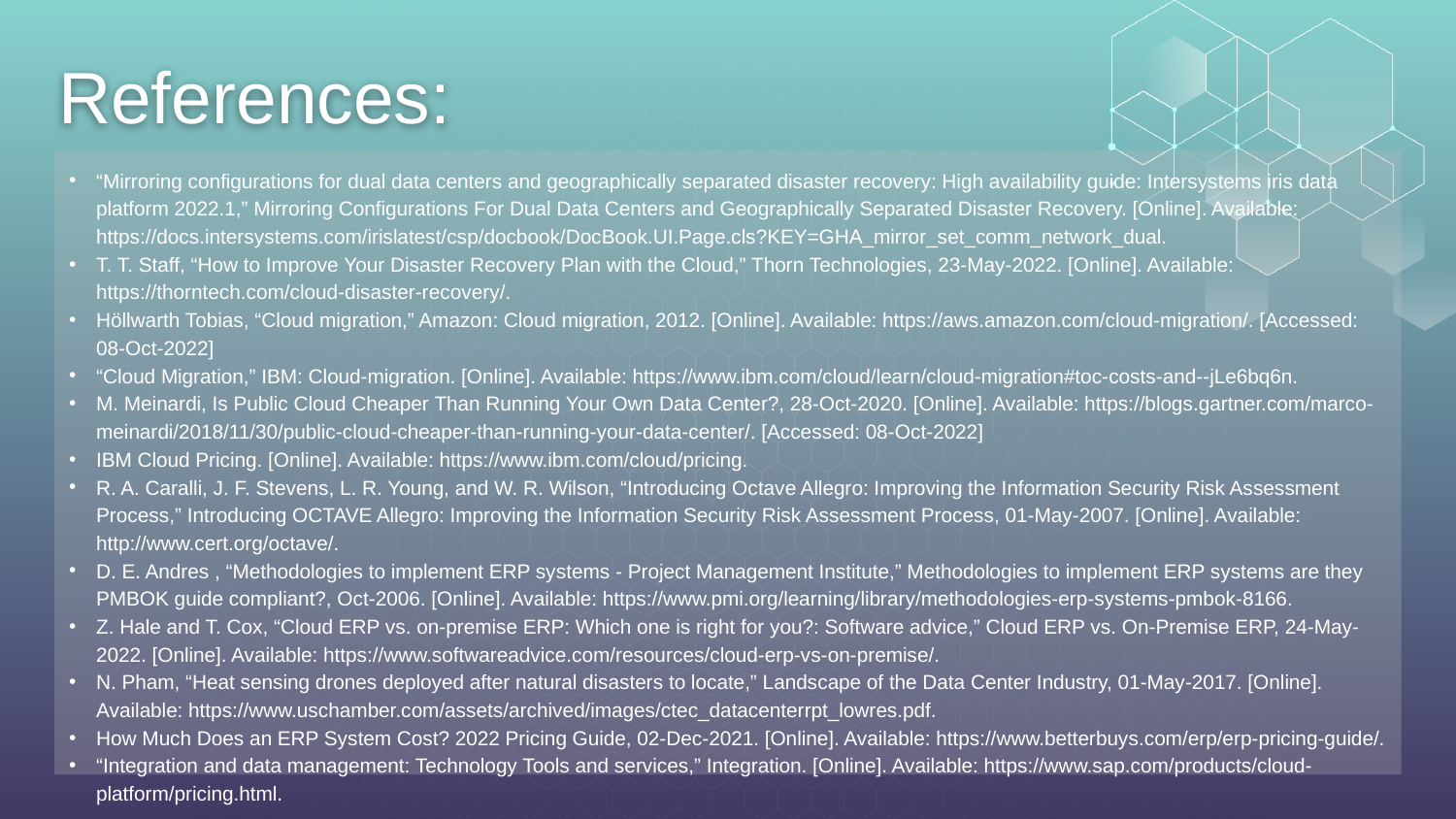

# References:
“Mirroring configurations for dual data centers and geographically separated disaster recovery: High availability guide: Intersystems iris data platform 2022.1,” Mirroring Configurations For Dual Data Centers and Geographically Separated Disaster Recovery. [Online]. Available: https://docs.intersystems.com/irislatest/csp/docbook/DocBook.UI.Page.cls?KEY=GHA_mirror_set_comm_network_dual.
T. T. Staff, “How to Improve Your Disaster Recovery Plan with the Cloud,” Thorn Technologies, 23-May-2022. [Online]. Available: https://thorntech.com/cloud-disaster-recovery/.
Höllwarth Tobias, “Cloud migration,” Amazon: Cloud migration, 2012. [Online]. Available: https://aws.amazon.com/cloud-migration/. [Accessed: 08-Oct-2022]
“Cloud Migration,” IBM: Cloud-migration. [Online]. Available: https://www.ibm.com/cloud/learn/cloud-migration#toc-costs-and--jLe6bq6n.
M. Meinardi, Is Public Cloud Cheaper Than Running Your Own Data Center?, 28-Oct-2020. [Online]. Available: https://blogs.gartner.com/marco-meinardi/2018/11/30/public-cloud-cheaper-than-running-your-data-center/. [Accessed: 08-Oct-2022]
IBM Cloud Pricing. [Online]. Available: https://www.ibm.com/cloud/pricing.
R. A. Caralli, J. F. Stevens, L. R. Young, and W. R. Wilson, “Introducing Octave Allegro: Improving the Information Security Risk Assessment Process,” Introducing OCTAVE Allegro: Improving the Information Security Risk Assessment Process, 01-May-2007. [Online]. Available: http://www.cert.org/octave/.
D. E. Andres , “Methodologies to implement ERP systems - Project Management Institute,” Methodologies to implement ERP systems are they PMBOK guide compliant?, Oct-2006. [Online]. Available: https://www.pmi.org/learning/library/methodologies-erp-systems-pmbok-8166.
Z. Hale and T. Cox, “Cloud ERP vs. on-premise ERP: Which one is right for you?: Software advice,” Cloud ERP vs. On-Premise ERP, 24-May-2022. [Online]. Available: https://www.softwareadvice.com/resources/cloud-erp-vs-on-premise/.
N. Pham, “Heat sensing drones deployed after natural disasters to locate,” Landscape of the Data Center Industry, 01-May-2017. [Online]. Available: https://www.uschamber.com/assets/archived/images/ctec_datacenterrpt_lowres.pdf.
How Much Does an ERP System Cost? 2022 Pricing Guide, 02-Dec-2021. [Online]. Available: https://www.betterbuys.com/erp/erp-pricing-guide/.
“Integration and data management: Technology Tools and services,” Integration. [Online]. Available: https://www.sap.com/products/cloud-platform/pricing.html.